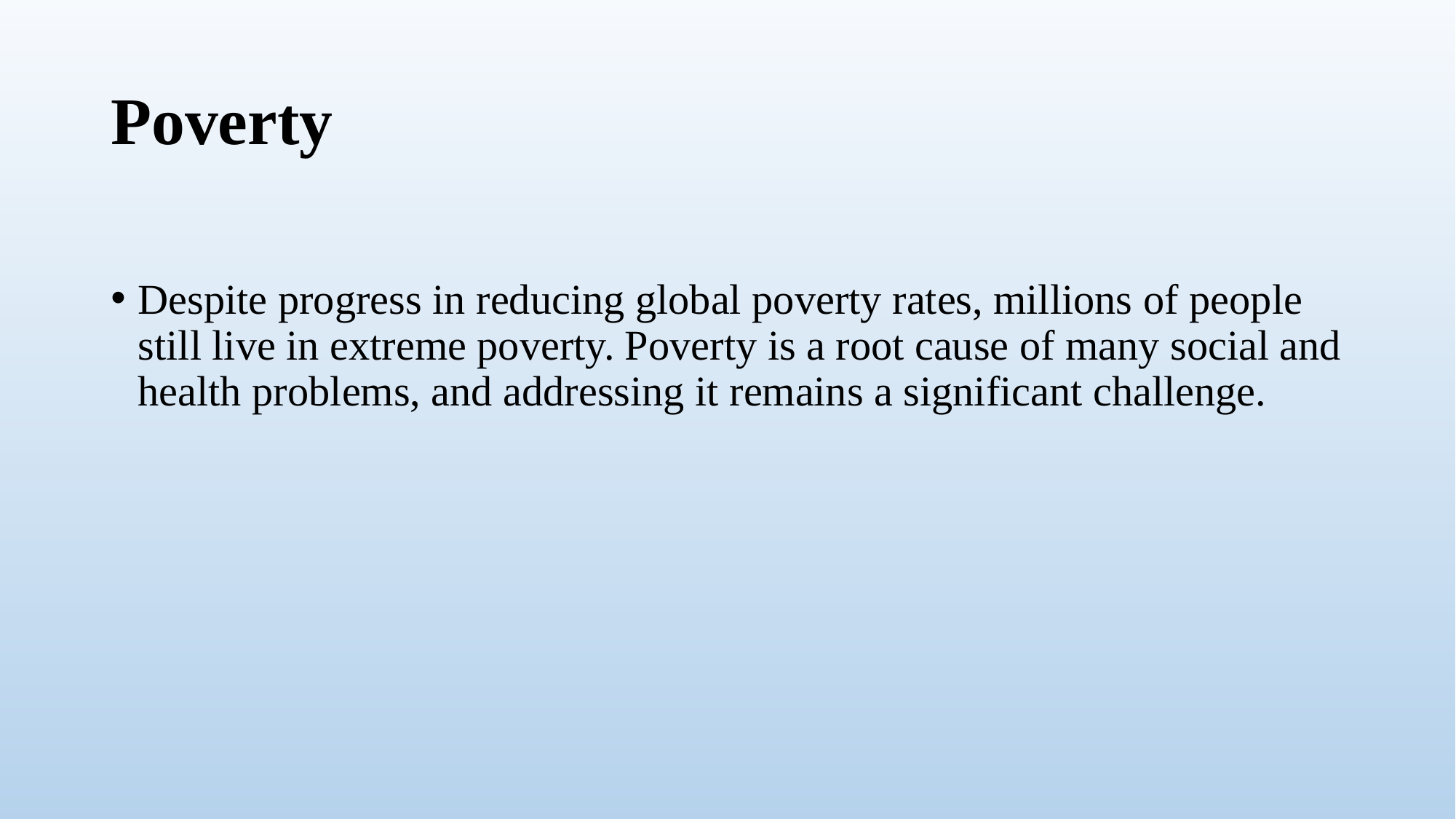

# Poverty
Despite progress in reducing global poverty rates, millions of people still live in extreme poverty. Poverty is a root cause of many social and health problems, and addressing it remains a significant challenge.